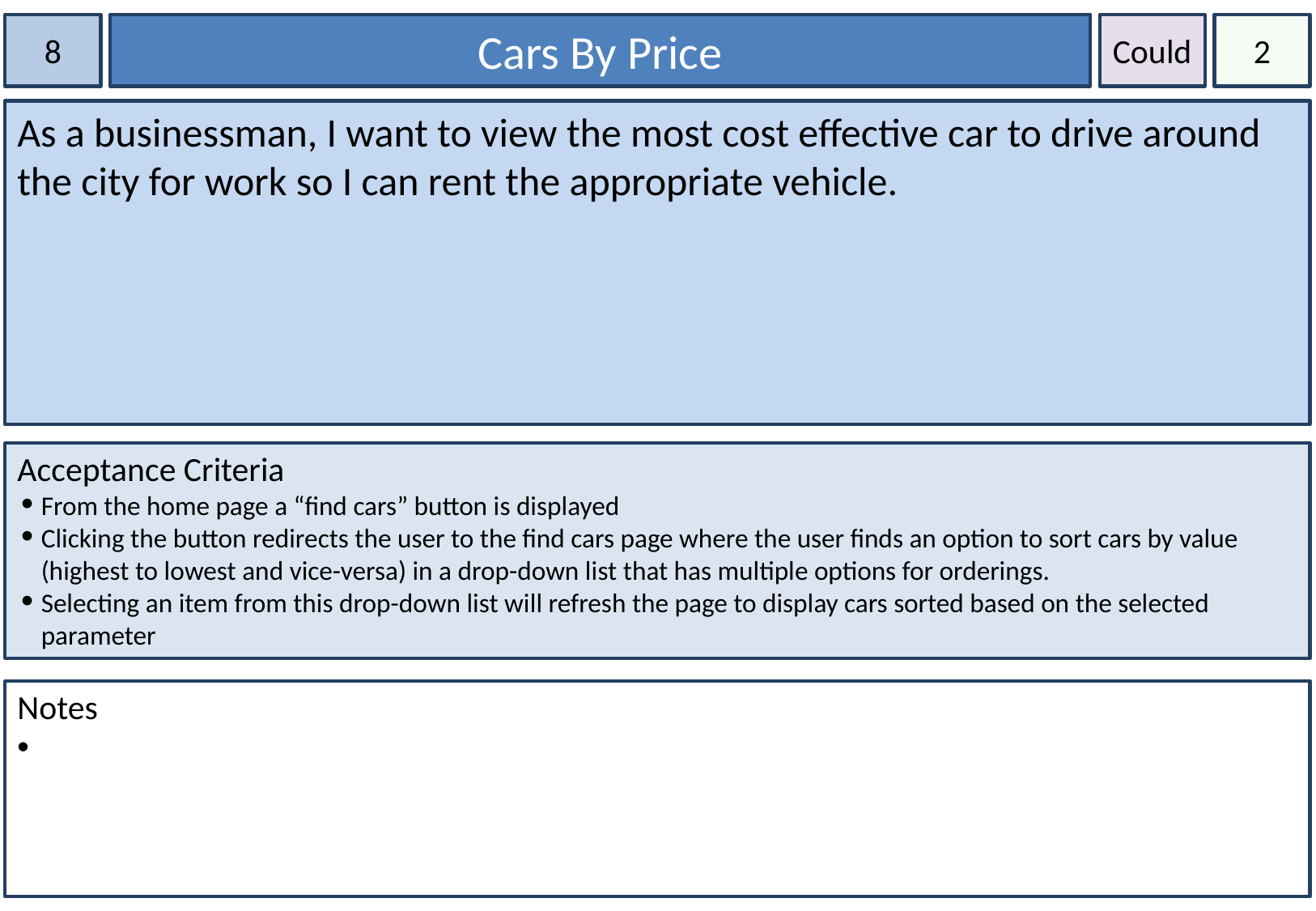

8
Cars By Price
Could
2
As a businessman, I want to view the most cost effective car to drive around the city for work so I can rent the appropriate vehicle.
Acceptance Criteria
From the home page a “find cars” button is displayed
Clicking the button redirects the user to the find cars page where the user finds an option to sort cars by value (highest to lowest and vice-versa) in a drop-down list that has multiple options for orderings.
Selecting an item from this drop-down list will refresh the page to display cars sorted based on the selected parameter
Notes